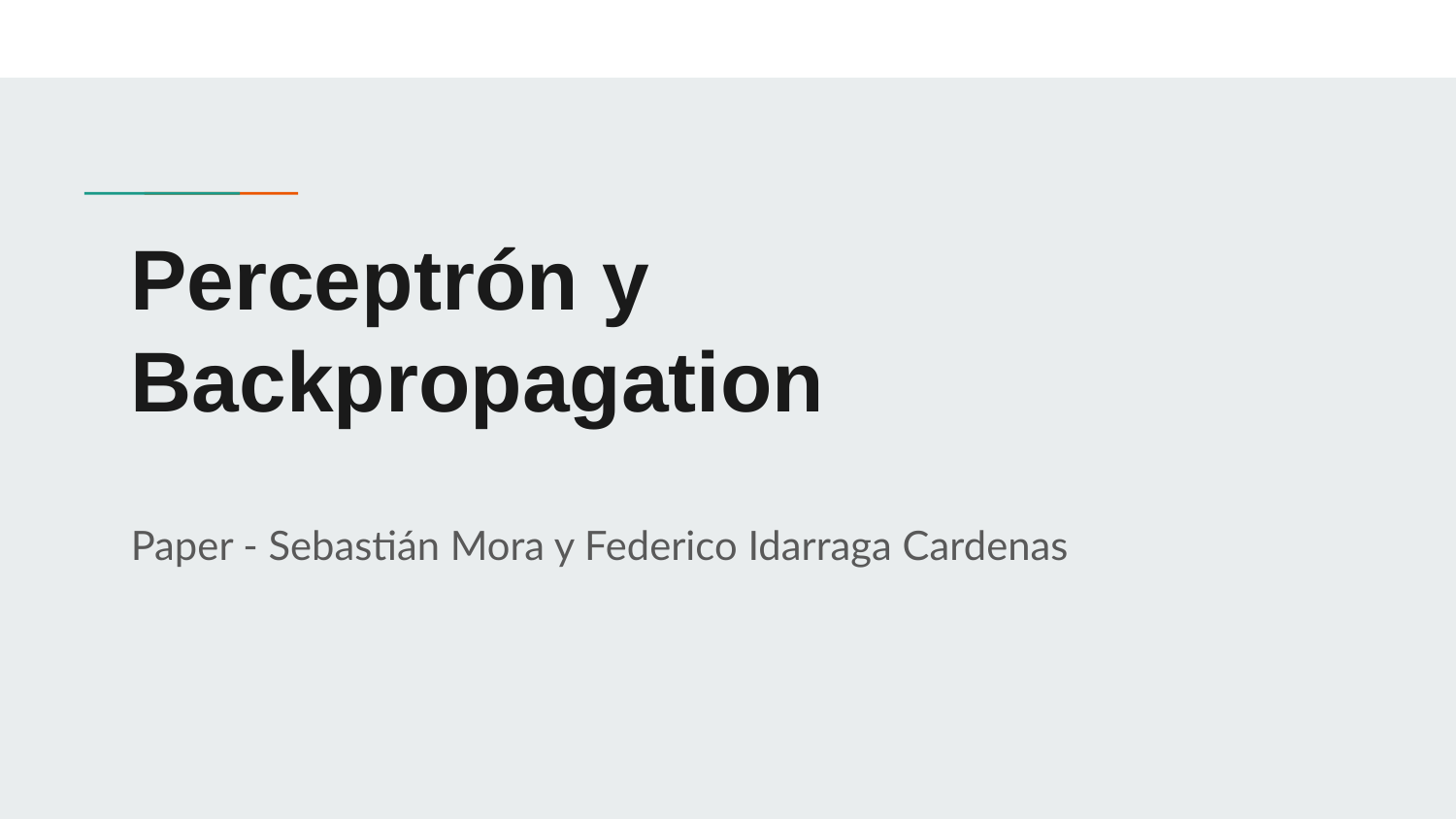

# Perceptrón y Backpropagation
Paper - Sebastián Mora y Federico Idarraga Cardenas